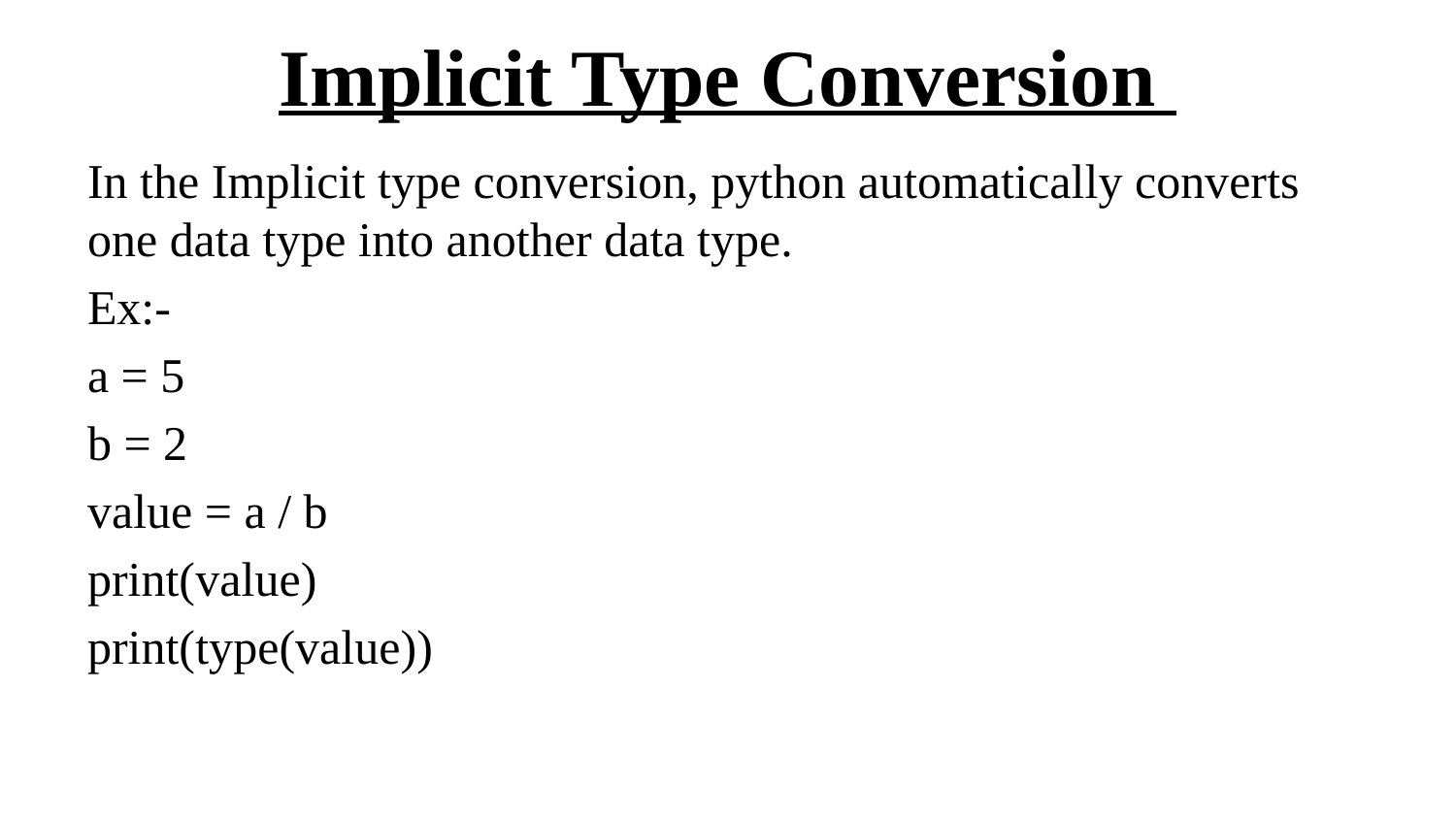

# Implicit Type Conversion
In the Implicit type conversion, python automatically converts one data type into another data type.
Ex:-
a = 5
b = 2
value = a / b
print(value)
print(type(value))